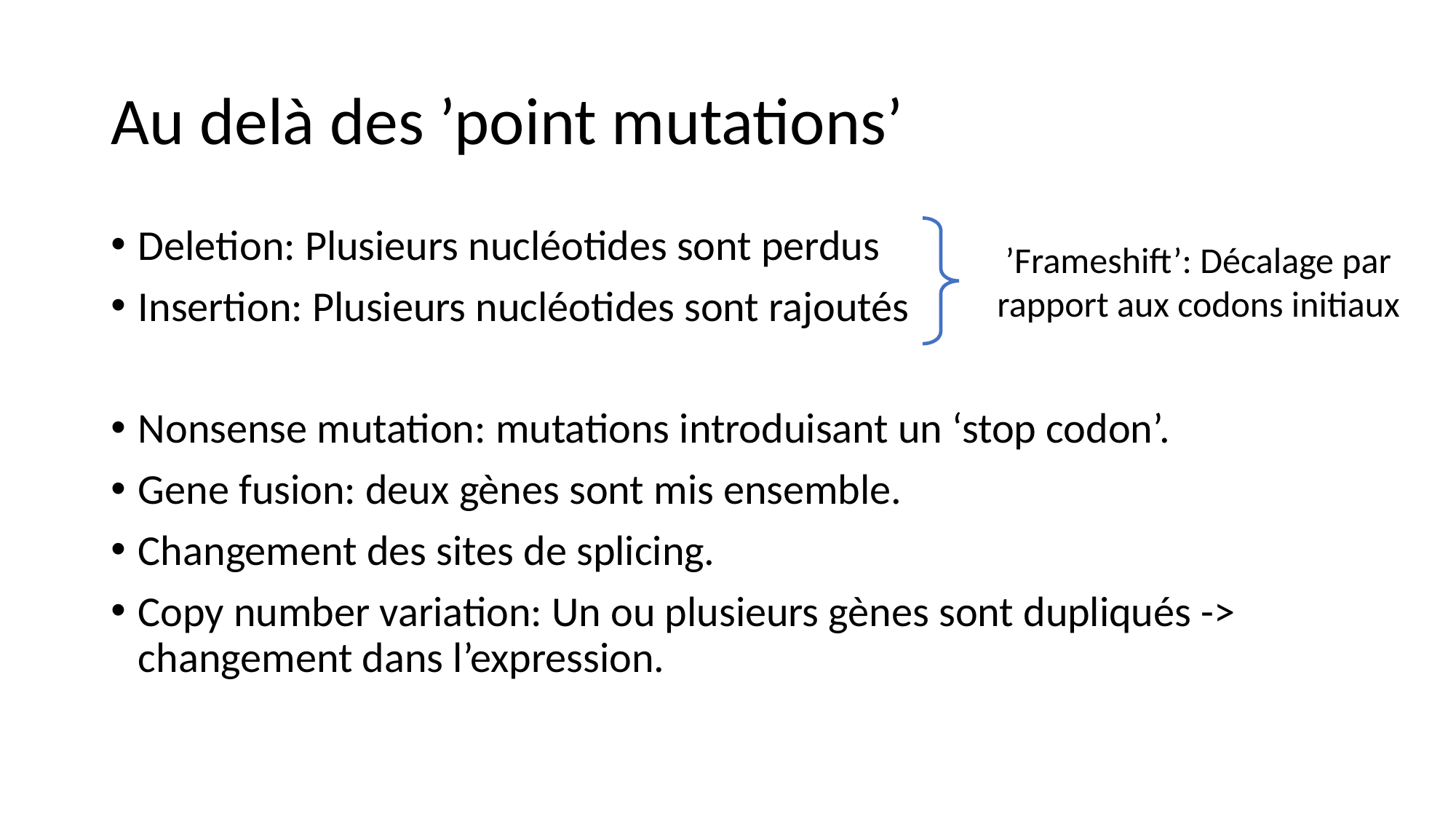

# Au delà des ’point mutations’
Deletion: Plusieurs nucléotides sont perdus
Insertion: Plusieurs nucléotides sont rajoutés

Nonsense mutation: mutations introduisant un ‘stop codon’.
Gene fusion: deux gènes sont mis ensemble.
Changement des sites de splicing.
Copy number variation: Un ou plusieurs gènes sont dupliqués -> changement dans l’expression.

’Frameshift’: Décalage par rapport aux codons initiaux